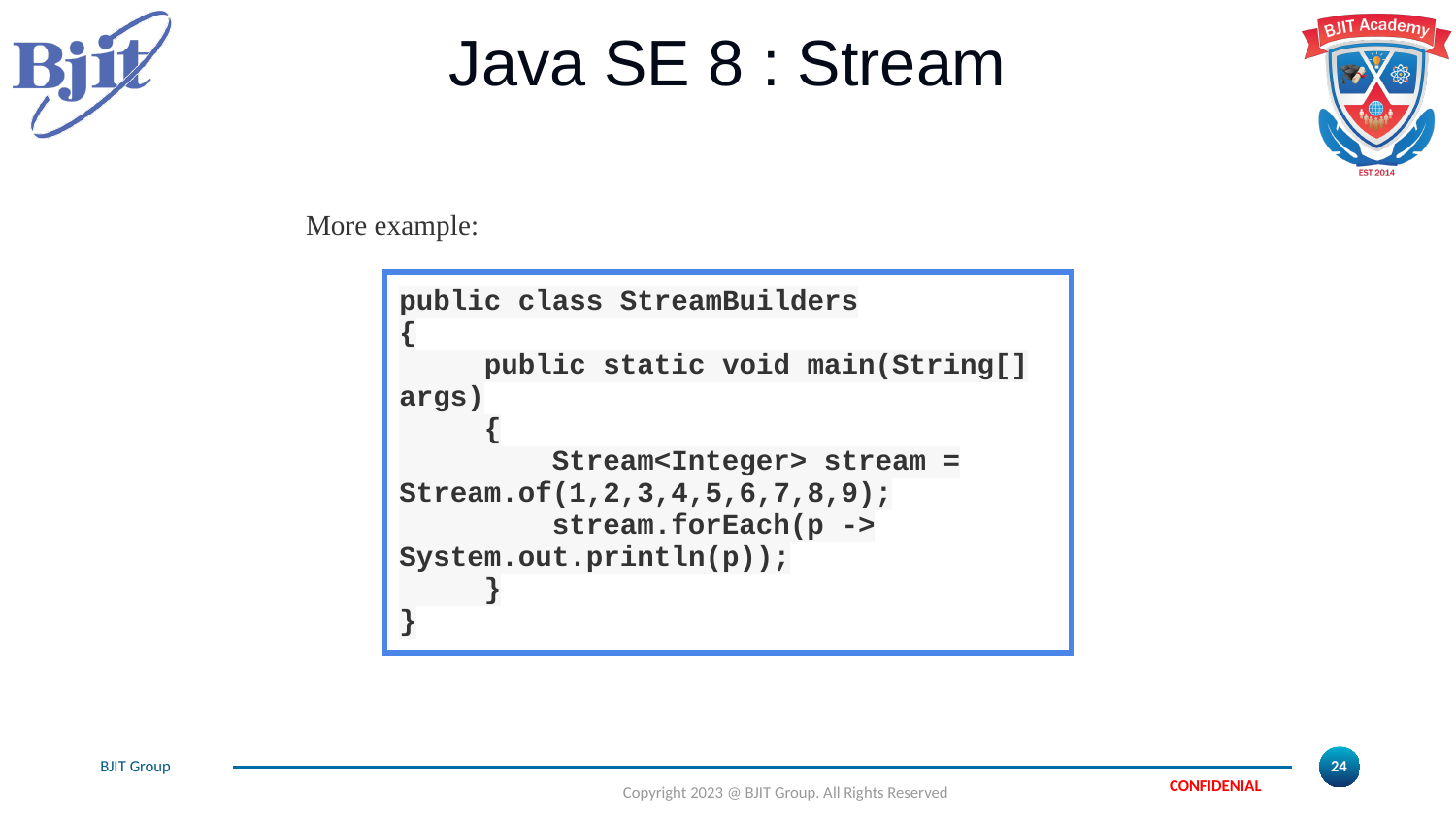

# Java SE 8 : Stream
More example:
| public class StreamBuilders { public static void main(String[] args) { Stream<Integer> stream = Stream.of(1,2,3,4,5,6,7,8,9); stream.forEach(p -> System.out.println(p)); } } |
| --- |